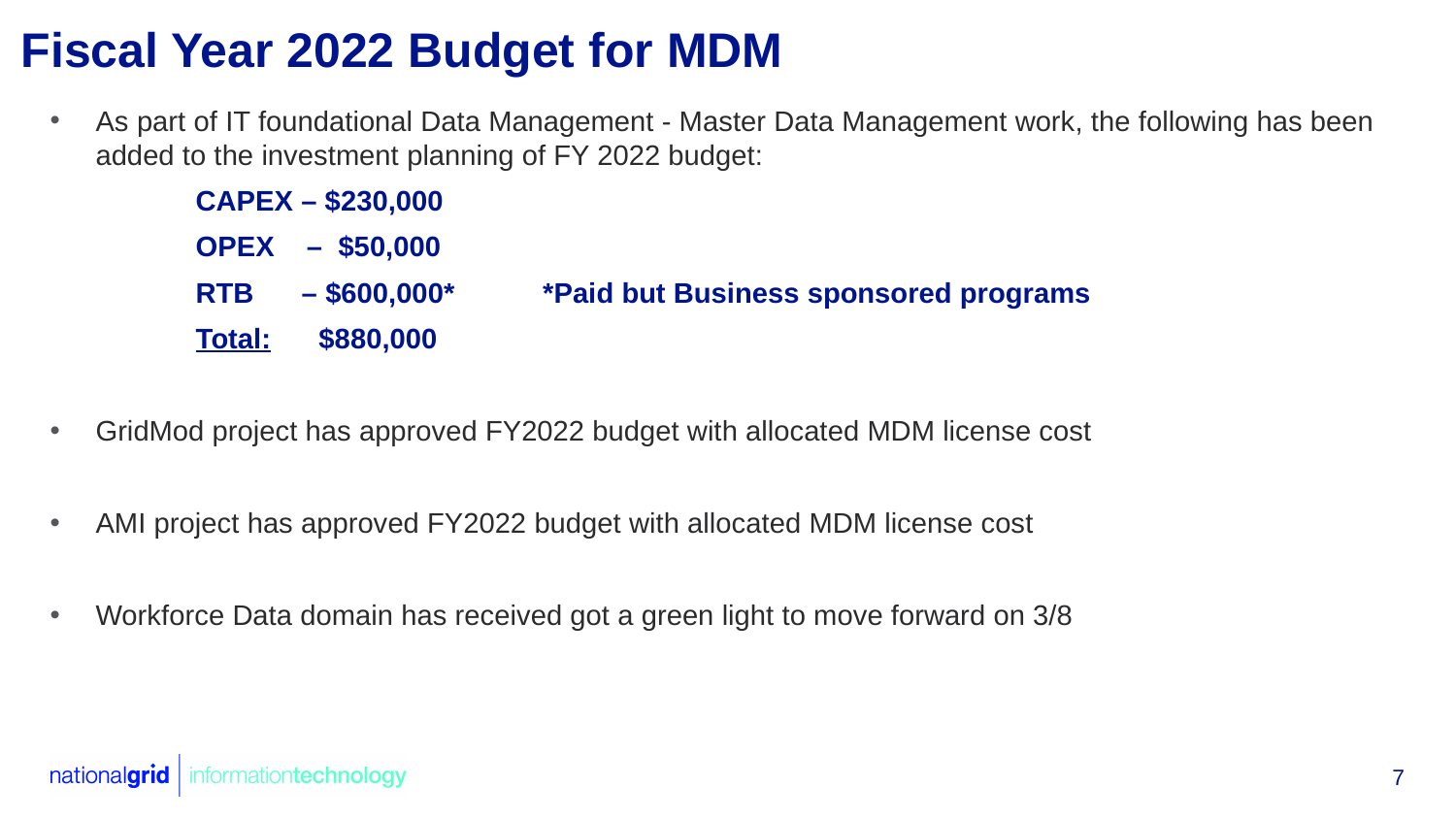

# Fiscal Year 2022 Budget for MDM
As part of IT foundational Data Management - Master Data Management work, the following has been added to the investment planning of FY 2022 budget:
	CAPEX – $230,000
	OPEX    –  $50,000
	RTB      – $600,000*           *Paid but Business sponsored programs
	Total:      $880,000

GridMod project has approved FY2022 budget with allocated MDM license cost

AMI project has approved FY2022 budget with allocated MDM license cost

Workforce Data domain has received got a green light to move forward on 3/8